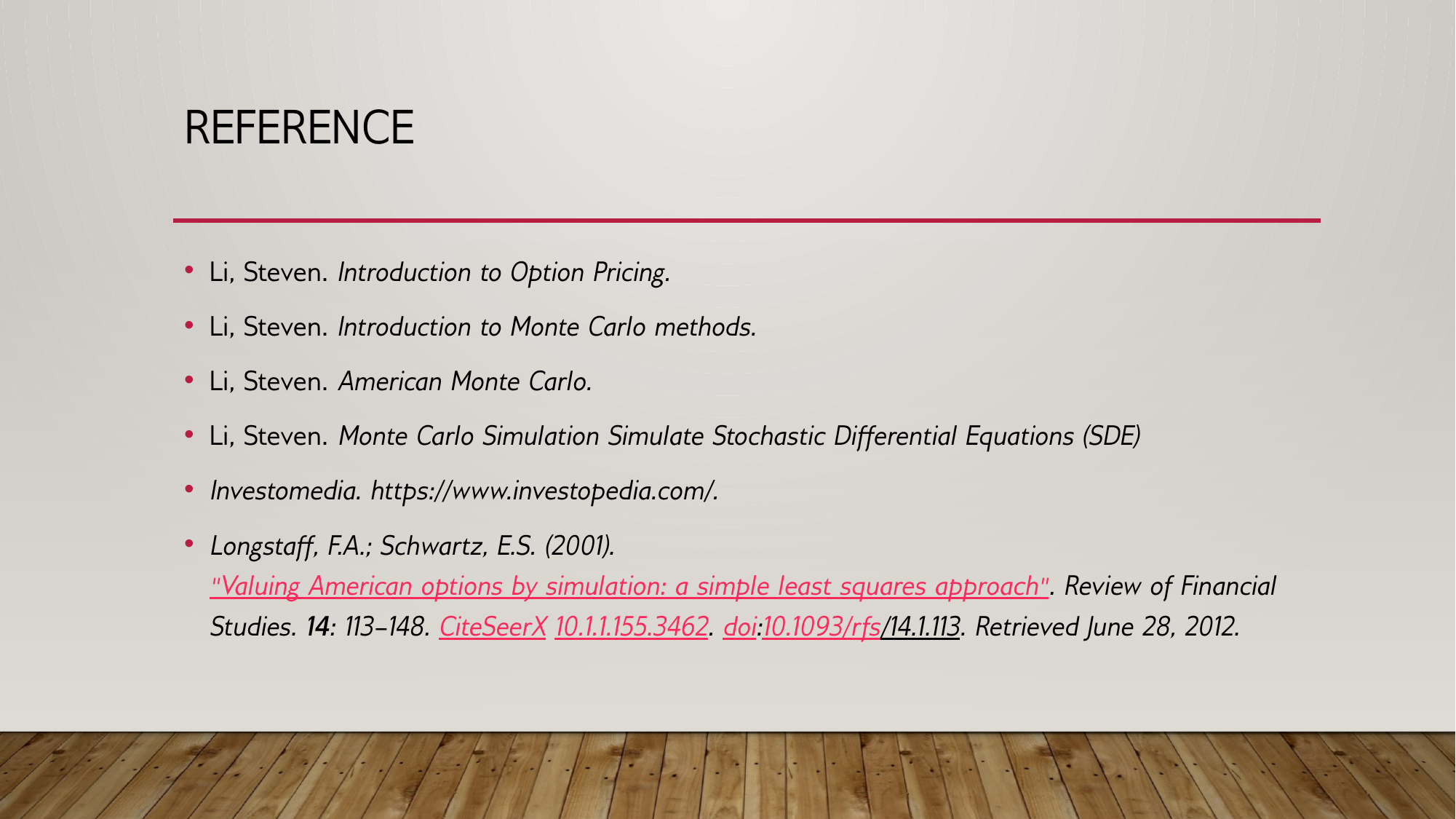

# Reference
Li, Steven. Introduction to Option Pricing.
Li, Steven. Introduction to Monte Carlo methods.
Li, Steven. American Monte Carlo.
Li, Steven. Monte Carlo Simulation Simulate Stochastic Differential Equations (SDE)
Investomedia. https://www.investopedia.com/.
Longstaff, F.A.; Schwartz, E.S. (2001). "Valuing American options by simulation: a simple least squares approach". Review of Financial Studies. 14: 113–148. CiteSeerX 10.1.1.155.3462. doi:10.1093/rfs/14.1.113. Retrieved June 28, 2012.